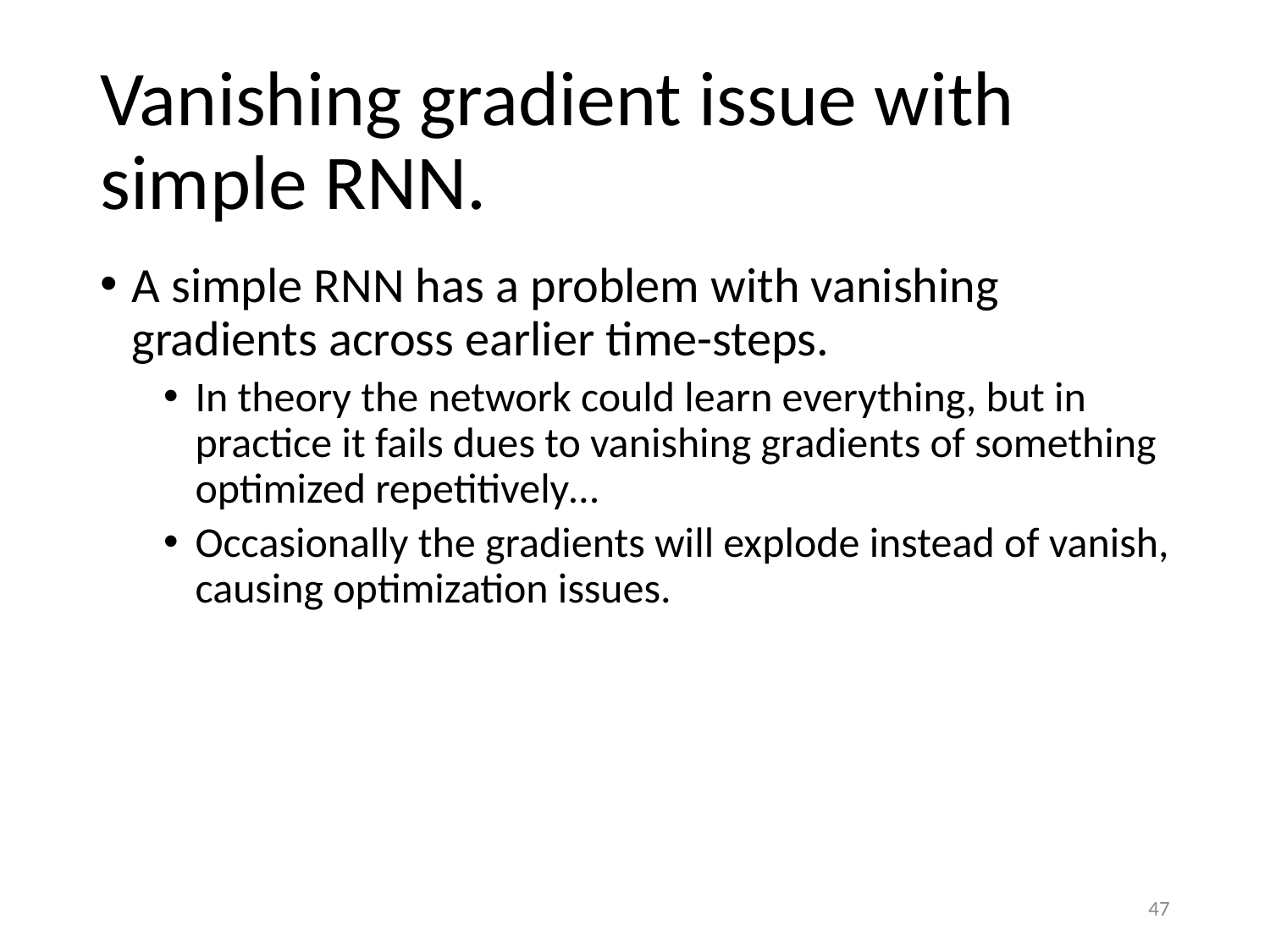

# Vanishing gradient issue with simple RNN.
A simple RNN has a problem with vanishing gradients across earlier time-steps.
In theory the network could learn everything, but in practice it fails dues to vanishing gradients of something optimized repetitively…
Occasionally the gradients will explode instead of vanish, causing optimization issues.

47